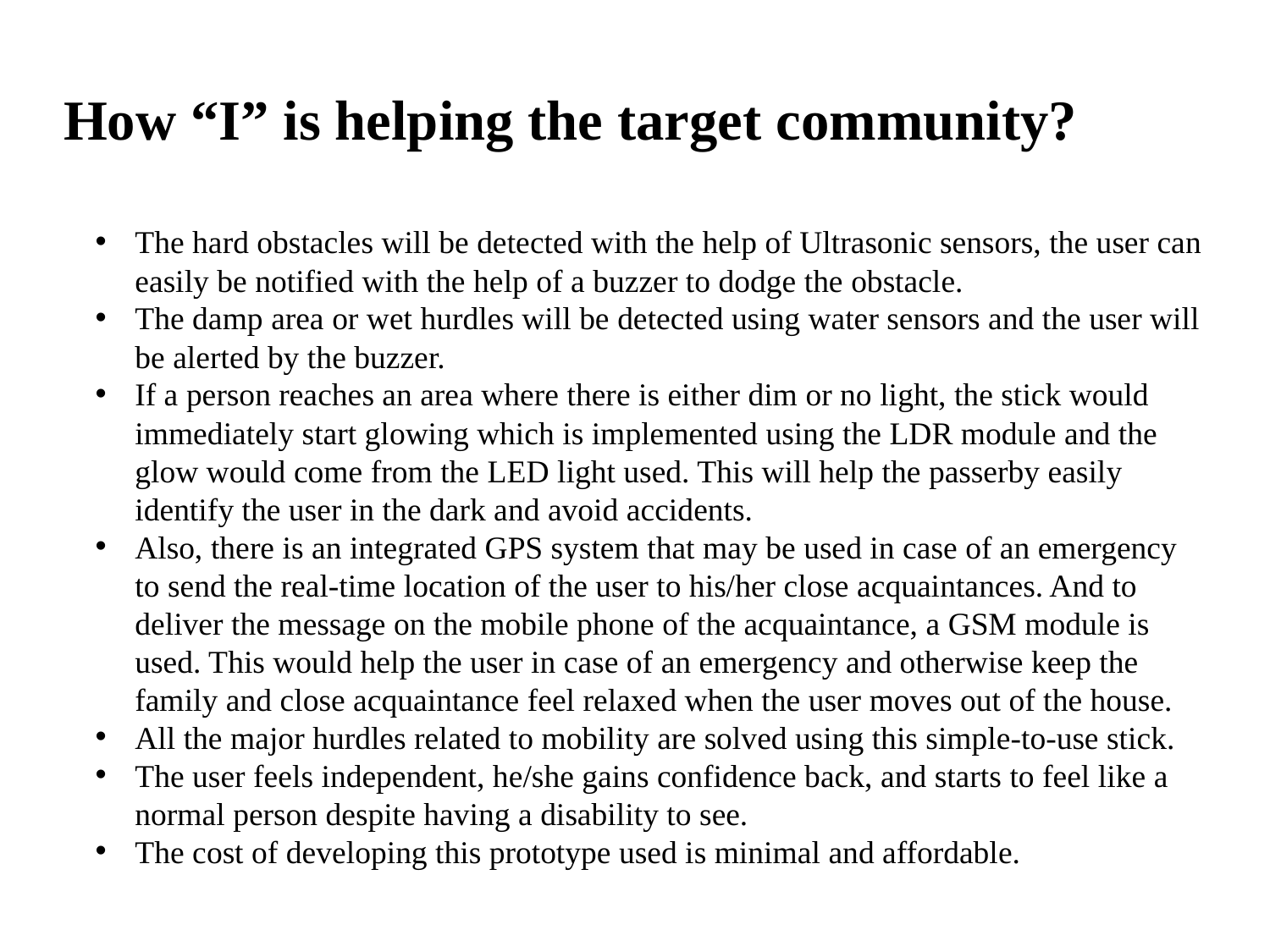

# How “I” is helping the target community?
The hard obstacles will be detected with the help of Ultrasonic sensors, the user can easily be notified with the help of a buzzer to dodge the obstacle.
The damp area or wet hurdles will be detected using water sensors and the user will be alerted by the buzzer.
If a person reaches an area where there is either dim or no light, the stick would immediately start glowing which is implemented using the LDR module and the glow would come from the LED light used. This will help the passerby easily identify the user in the dark and avoid accidents.
Also, there is an integrated GPS system that may be used in case of an emergency to send the real-time location of the user to his/her close acquaintances. And to deliver the message on the mobile phone of the acquaintance, a GSM module is used. This would help the user in case of an emergency and otherwise keep the family and close acquaintance feel relaxed when the user moves out of the house.
All the major hurdles related to mobility are solved using this simple-to-use stick.
The user feels independent, he/she gains confidence back, and starts to feel like a normal person despite having a disability to see.
The cost of developing this prototype used is minimal and affordable.